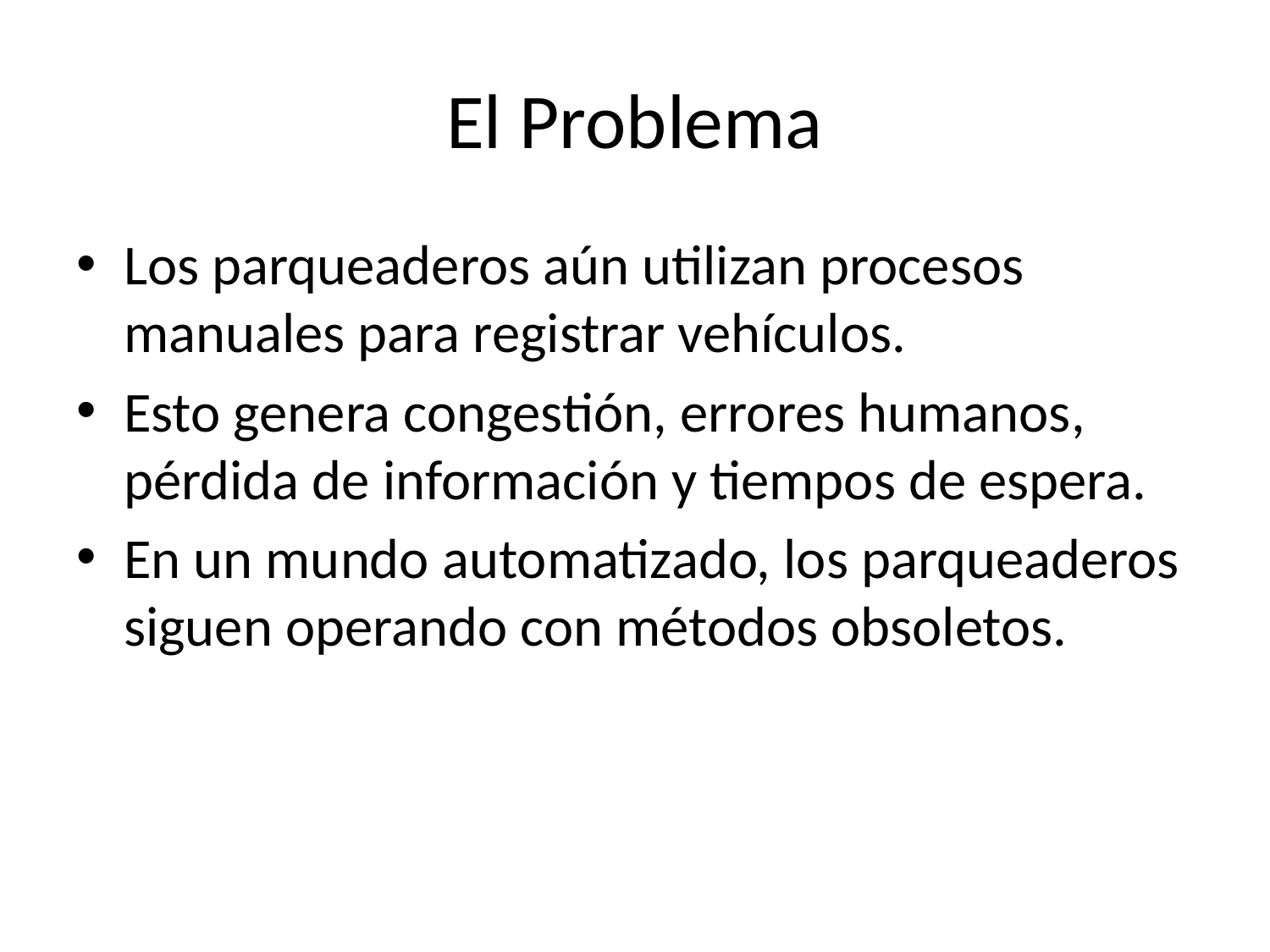

# El Problema
Los parqueaderos aún utilizan procesos manuales para registrar vehículos.
Esto genera congestión, errores humanos, pérdida de información y tiempos de espera.
En un mundo automatizado, los parqueaderos siguen operando con métodos obsoletos.